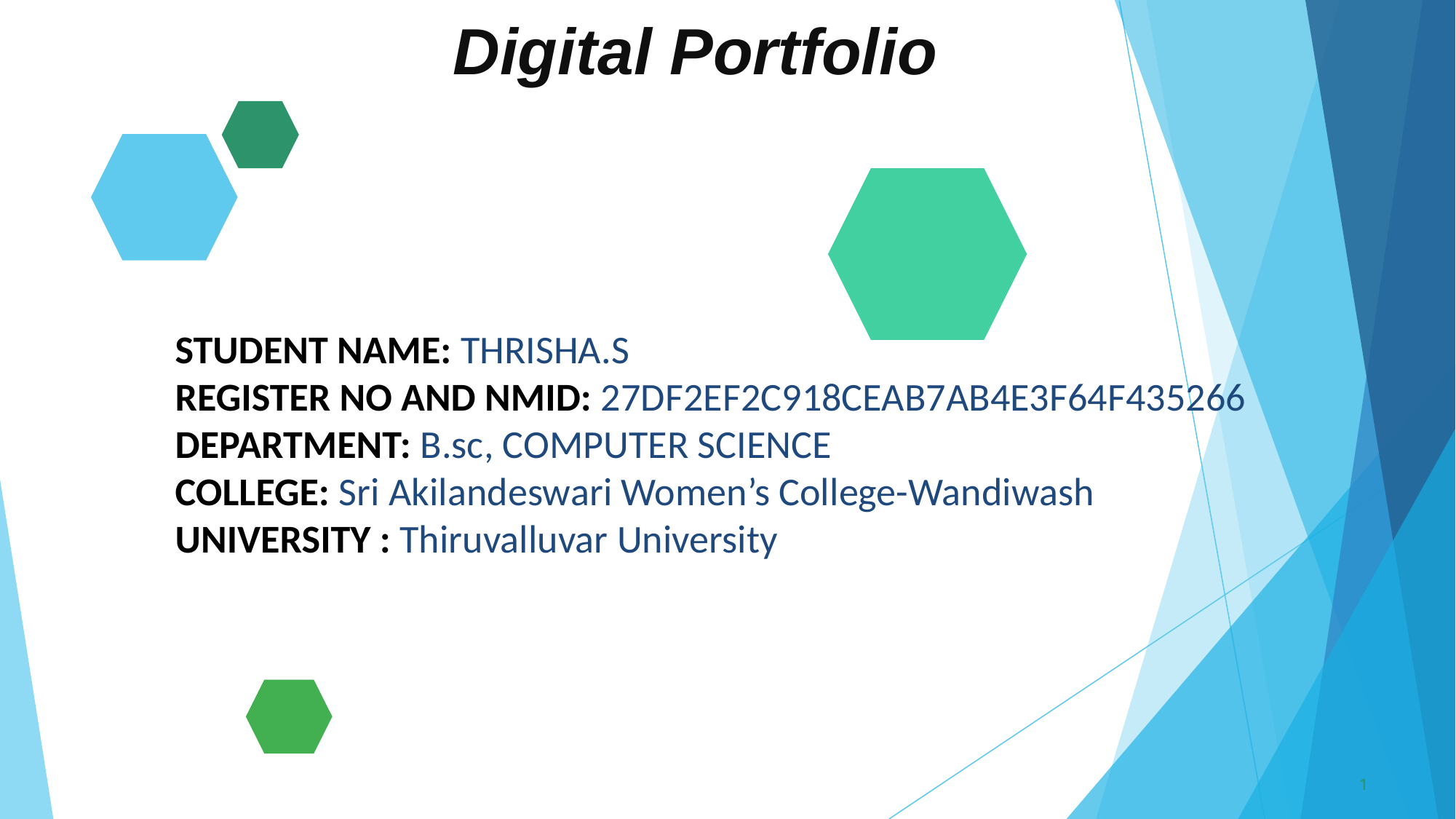

# Digital Portfolio

STUDENT NAME: THRISHA.S
REGISTER NO AND NMID: 27DF2EF2C918CEAB7AB4E3F64F435266
DEPARTMENT: B.sc, COMPUTER SCIENCE
COLLEGE: Sri Akilandeswari Women’s College-Wandiwash
UNIVERSITY : Thiruvalluvar University

1